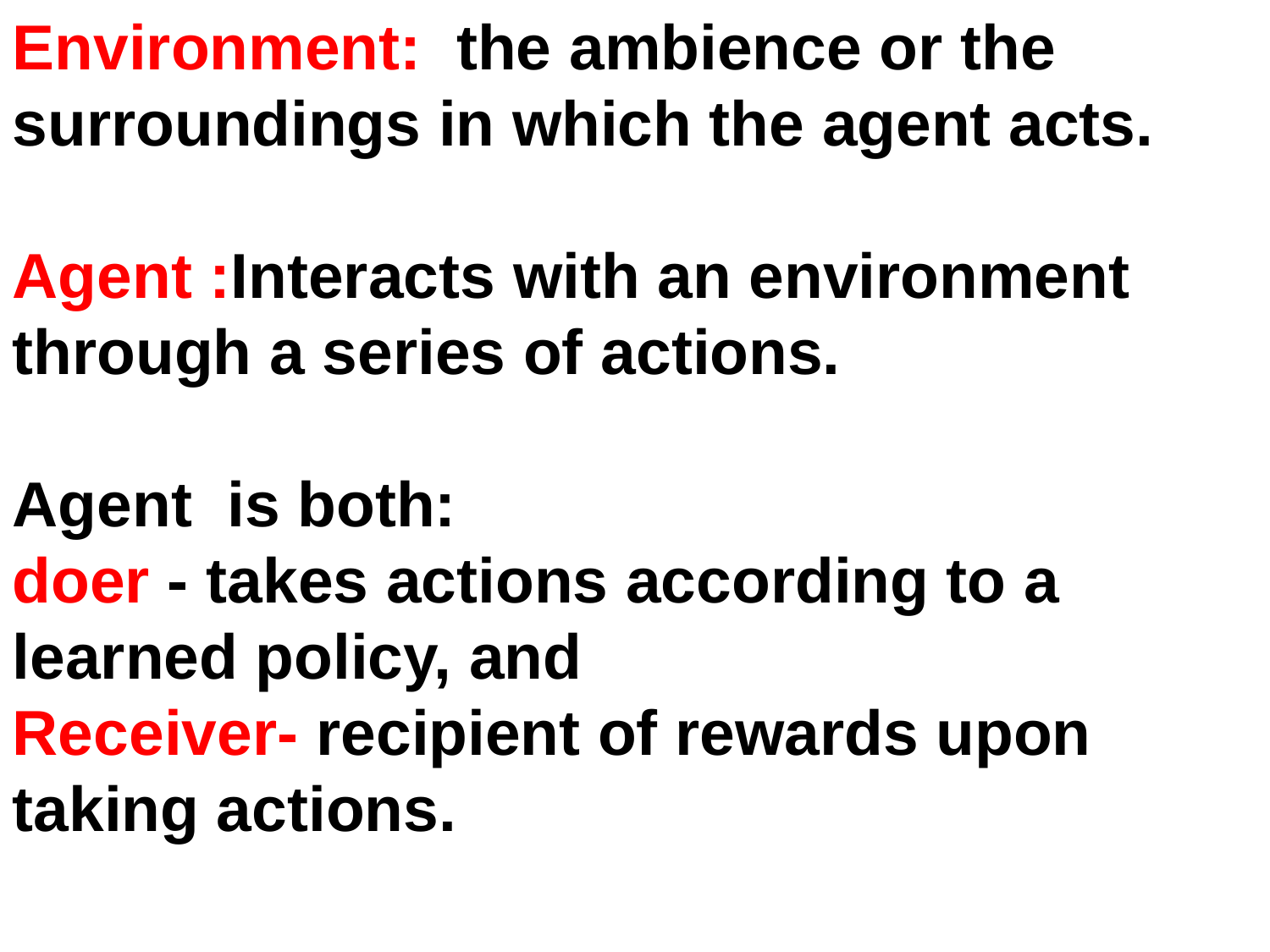

Environment:  the ambience or the surroundings in which the agent acts.

Agent :Interacts with an environment through a series of actions.

Agent  is both:
doer - takes actions according to a learned policy, and
Receiver- recipient of rewards upon taking actions.